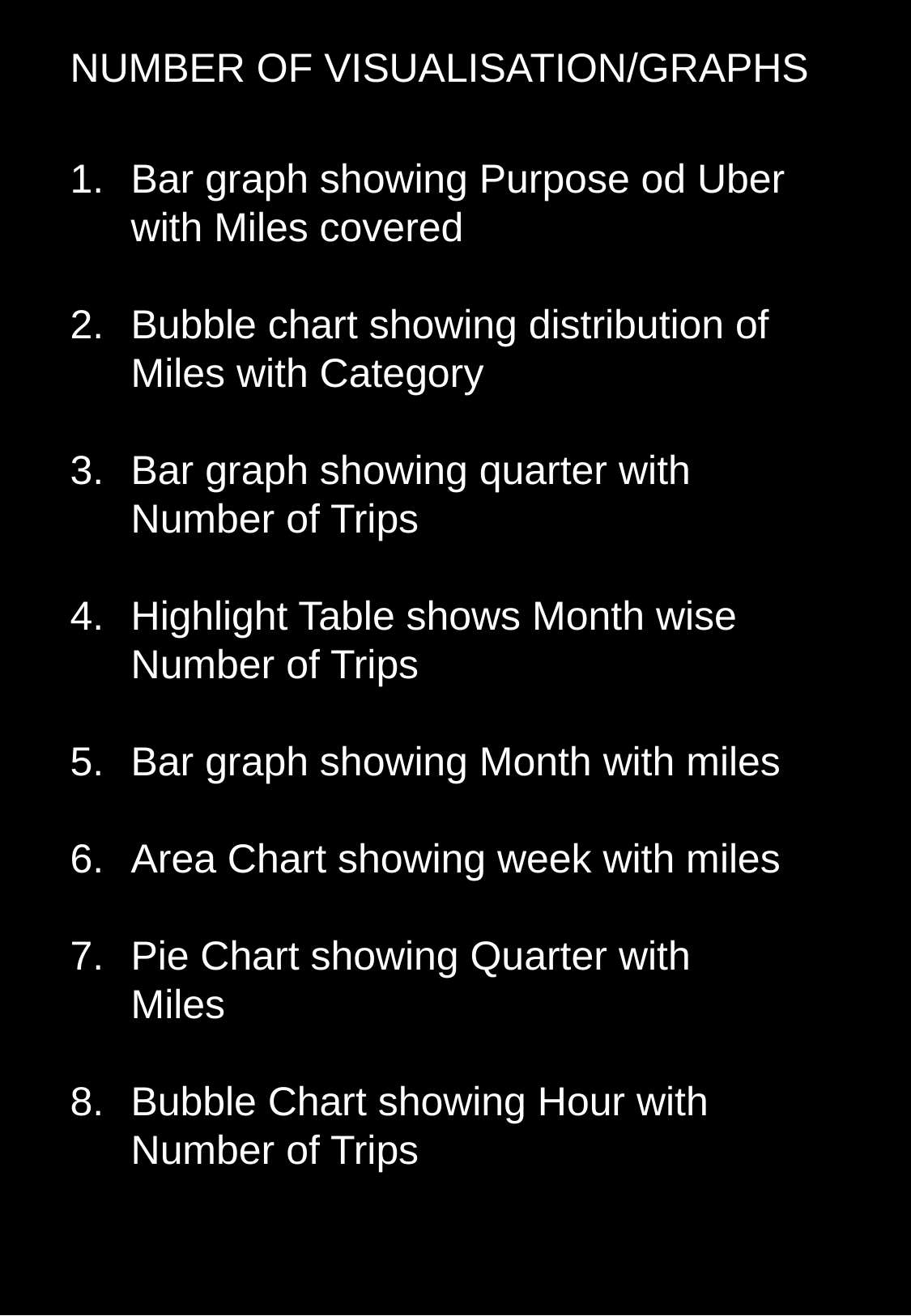

NUMBER OF VISUALISATION/GRAPHS
Bar graph showing Purpose od Uber with Miles covered

Bubble chart showing distribution of Miles with Category

Bar graph showing quarter with Number of Trips

Highlight Table shows Month wise Number of Trips

Bar graph showing Month with miles

Area Chart showing week with miles

Pie Chart showing Quarter with Miles

Bubble Chart showing Hour with Number of Trips